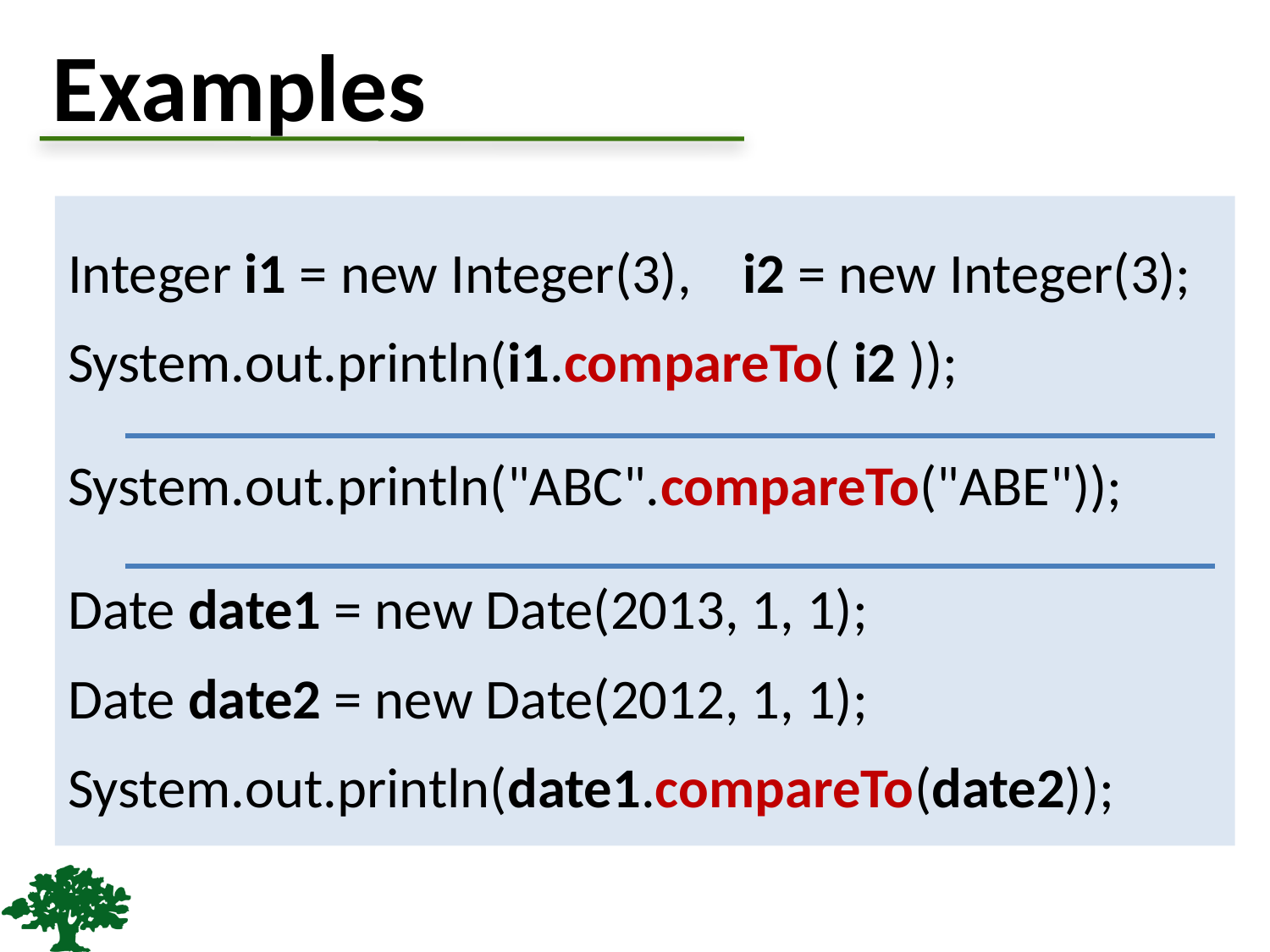

Examples
Integer i1 = new Integer(3),    i2 = new Integer(3);
System.out.println(i1.compareTo( i2 ));
System.out.println("ABC".compareTo("ABE"));
Date date1 = new Date(2013, 1, 1);
Date date2 = new Date(2012, 1, 1);
System.out.println(date1.compareTo(date2));